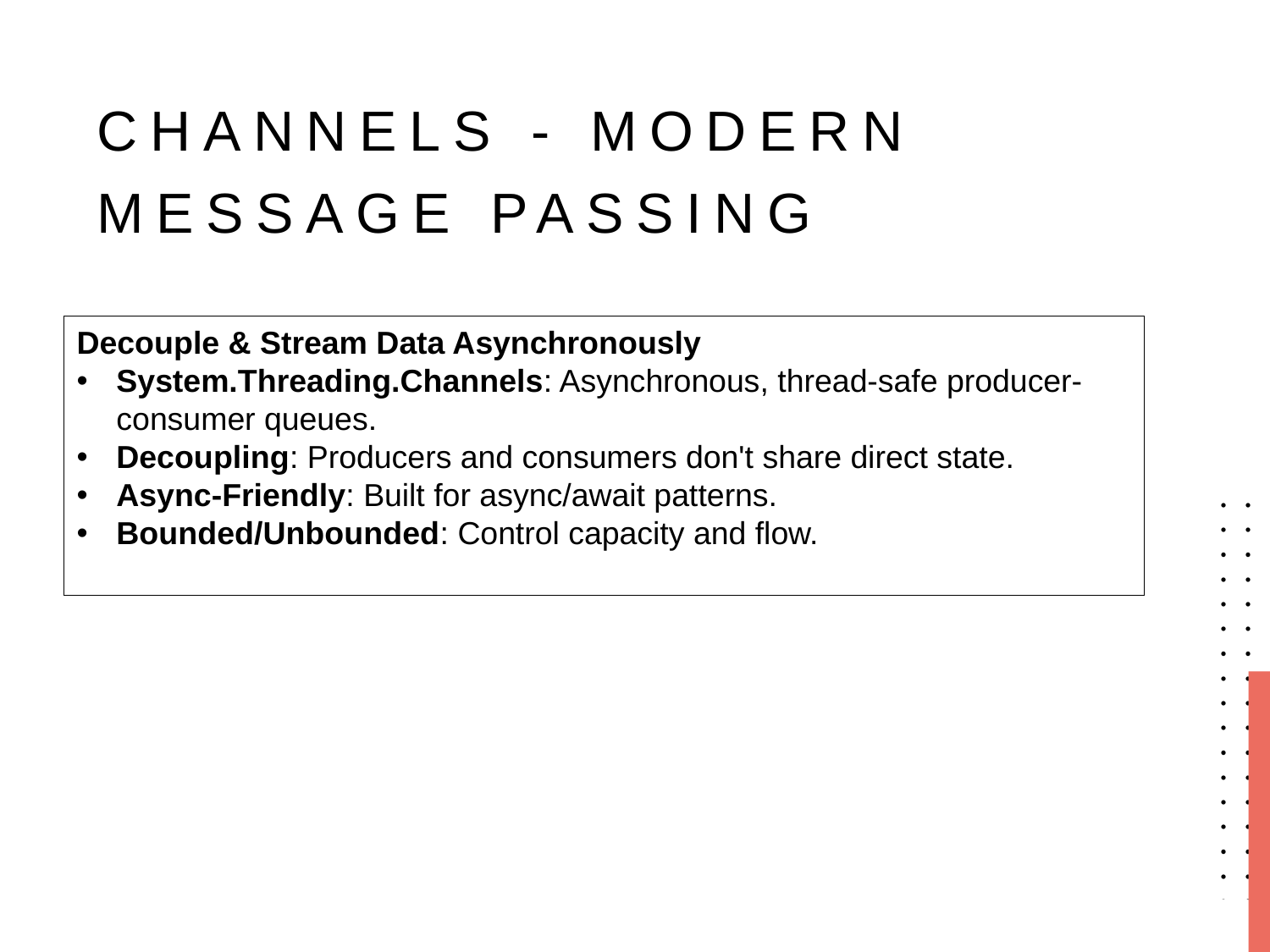

# Channels - Modern Message Passing
Decouple & Stream Data Asynchronously
System.Threading.Channels: Asynchronous, thread-safe producer-consumer queues.
Decoupling: Producers and consumers don't share direct state.
Async-Friendly: Built for async/await patterns.
Bounded/Unbounded: Control capacity and flow.